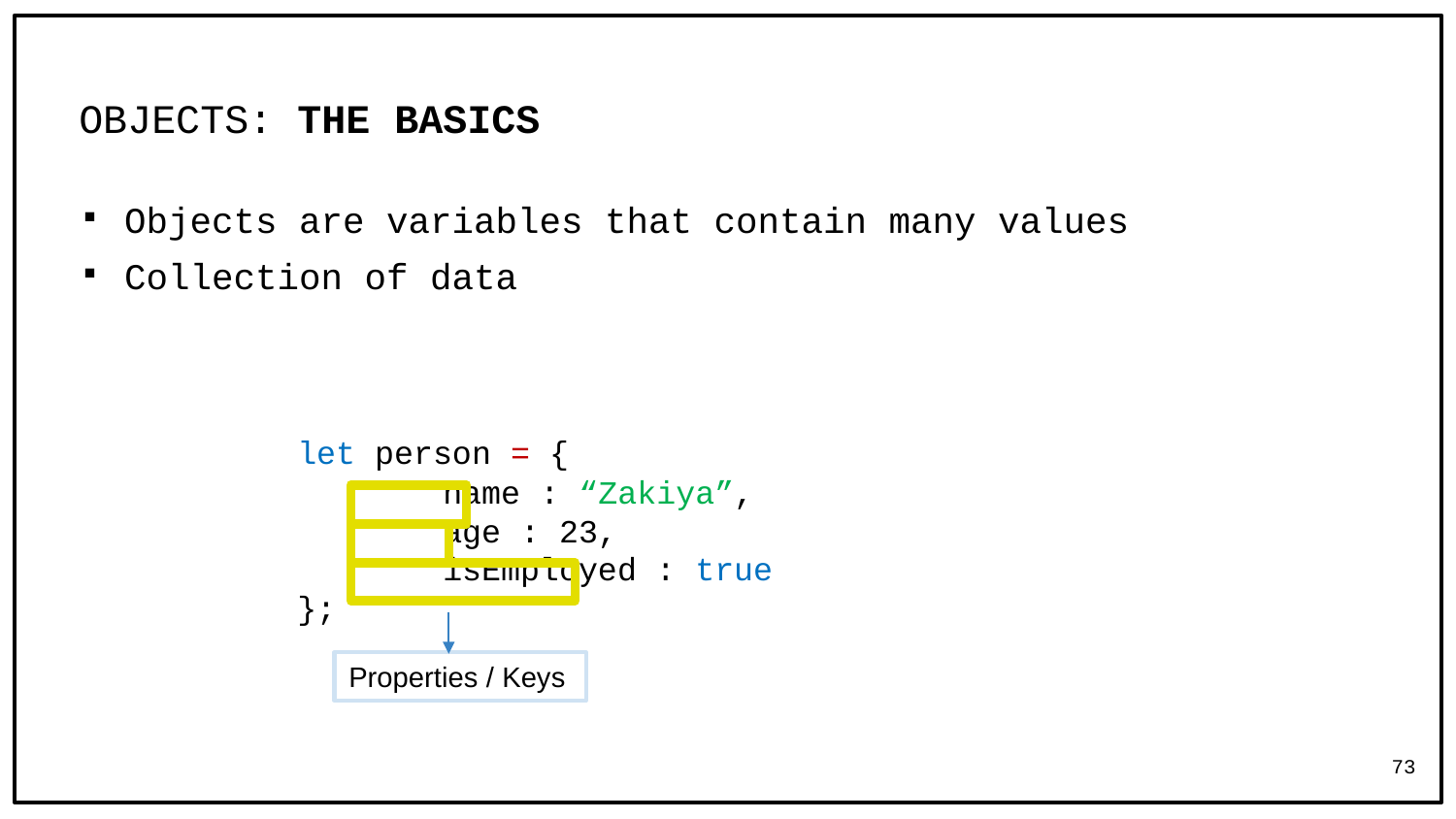

# OBJECTS: THE BASICS
Objects are variables that contain many values
Collection of data

	let person = {
		name : “Zakiya”,
		age : 23,
		isEmployed : true
	};

Properties / Keys
73